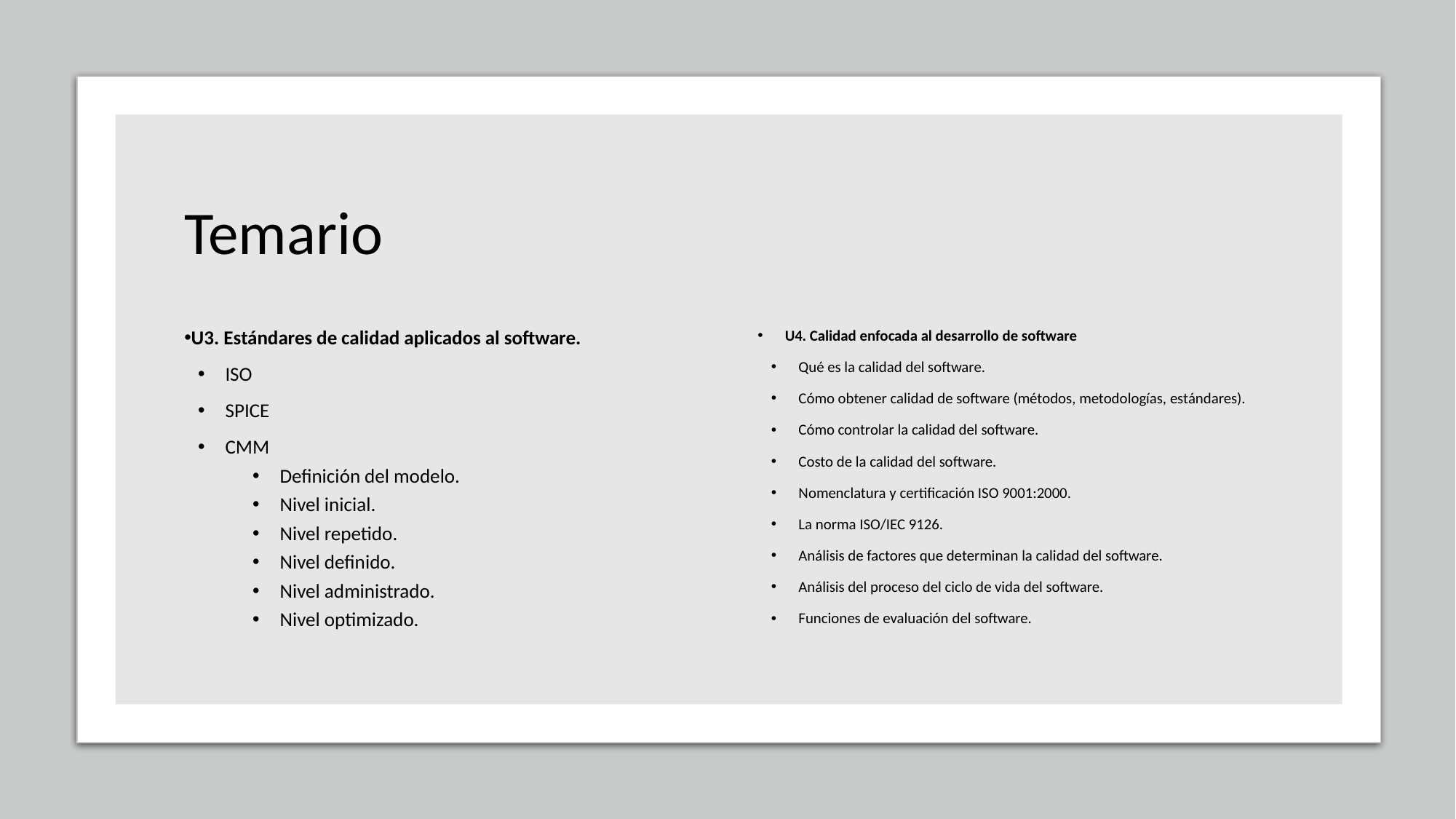

# Temario
U3. Estándares de calidad aplicados al software.
ISO
SPICE
CMM
Definición del modelo.
Nivel inicial.
Nivel repetido.
Nivel definido.
Nivel administrado.
Nivel optimizado.

U4. Calidad enfocada al desarrollo de software
Qué es la calidad del software.
Cómo obtener calidad de software (métodos, metodologías, estándares).
Cómo controlar la calidad del software.
Costo de la calidad del software.
Nomenclatura y certificación ISO 9001:2000.
La norma ISO/IEC 9126.
Análisis de factores que determinan la calidad del software.
Análisis del proceso del ciclo de vida del software.
Funciones de evaluación del software.